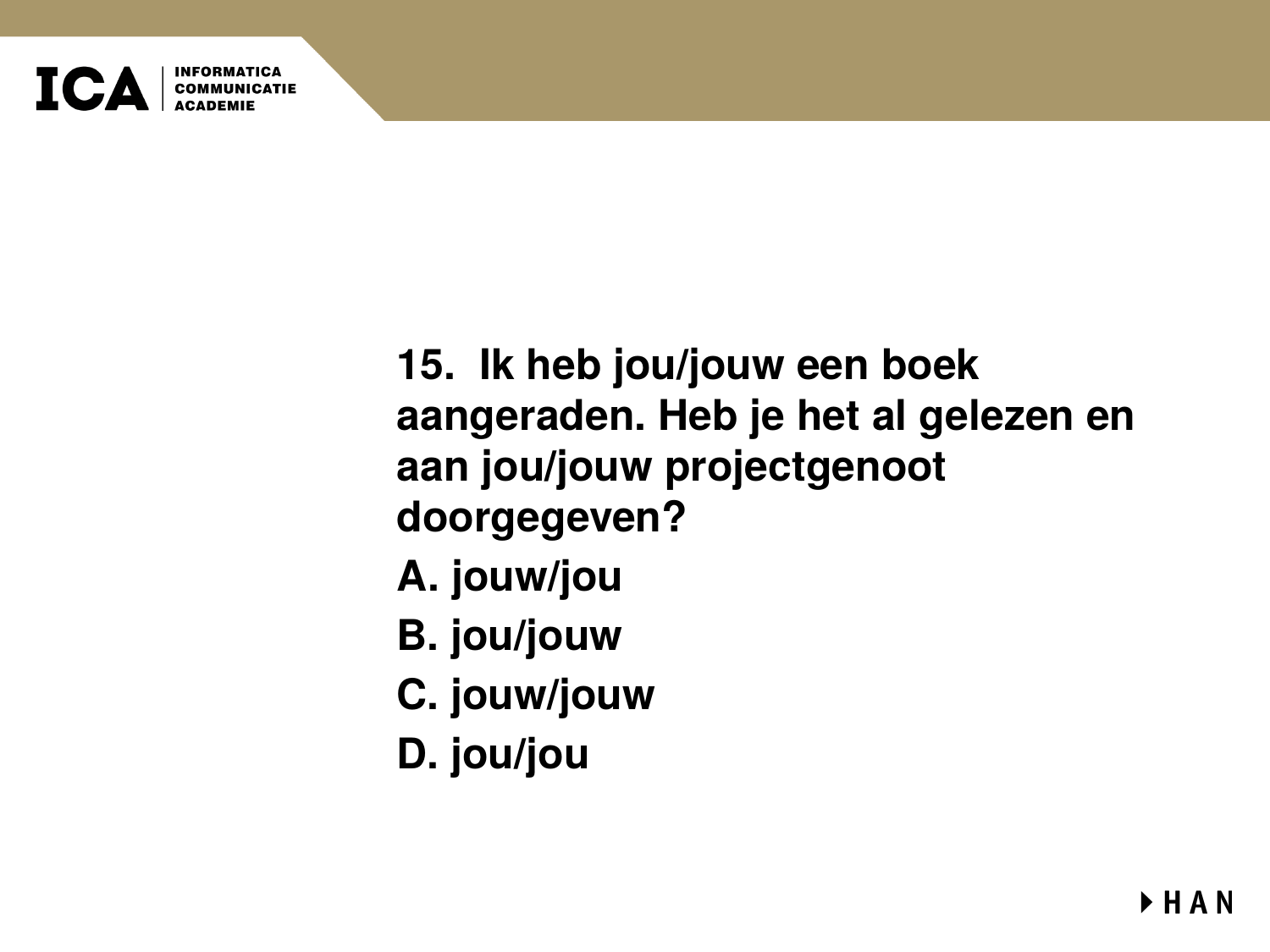

#

15.  Ik heb jou/jouw een boek aangeraden. Heb je het al gelezen en aan jou/jouw projectgenoot doorgegeven?
A. jouw/jou
B. jou/jouw
C. jouw/jouw
D. jou/jou